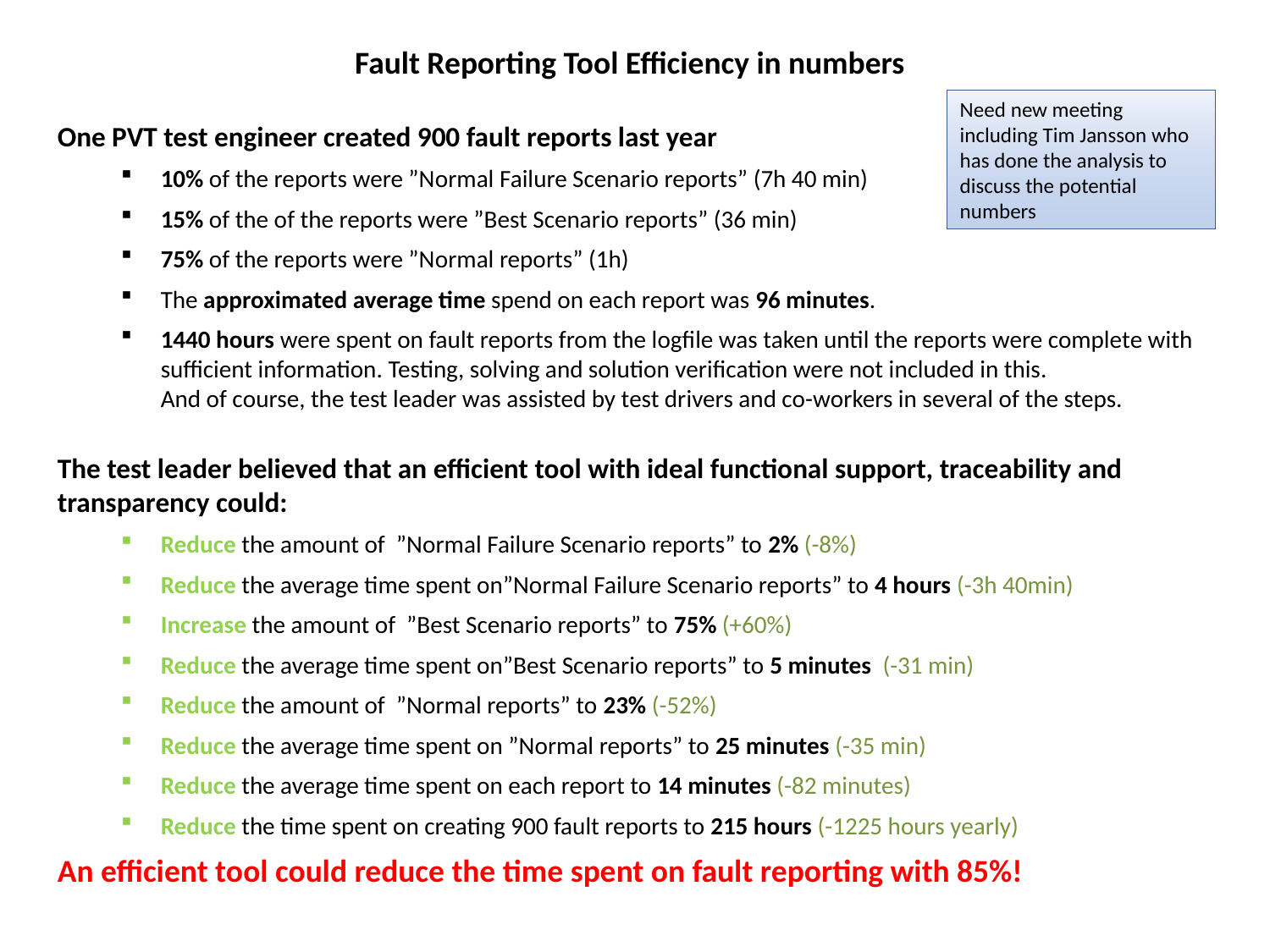

Fault Reporting Tool Efficiency in numbers

One PVT test engineer created 900 fault reports last year
10% of the reports were ”Normal Failure Scenario reports” (7h 40 min)
15% of the of the reports were ”Best Scenario reports” (36 min)
75% of the reports were ”Normal reports” (1h)
The approximated average time spend on each report was 96 minutes.
1440 hours were spent on fault reports from the logfile was taken until the reports were complete with sufficient information. Testing, solving and solution verification were not included in this.
And of course, the test leader was assisted by test drivers and co-workers in several of the steps.

The test leader believed that an efficient tool with ideal functional support, traceability and transparency could:
Reduce the amount of  ”Normal Failure Scenario reports” to 2% (-8%)
Reduce the average time spent on”Normal Failure Scenario reports” to 4 hours (-3h 40min)
Increase the amount of  ”Best Scenario reports” to 75% (+60%)
Reduce the average time spent on”Best Scenario reports” to 5 minutes  (-31 min)
Reduce the amount of  ”Normal reports” to 23% (-52%)
Reduce the average time spent on ”Normal reports” to 25 minutes (-35 min)
Reduce the average time spent on each report to 14 minutes (-82 minutes)
Reduce the time spent on creating 900 fault reports to 215 hours (-1225 hours yearly)
An efficient tool could reduce the time spent on fault reporting with 85%!
Need new meeting including Tim Jansson who has done the analysis to discuss the potential numbers